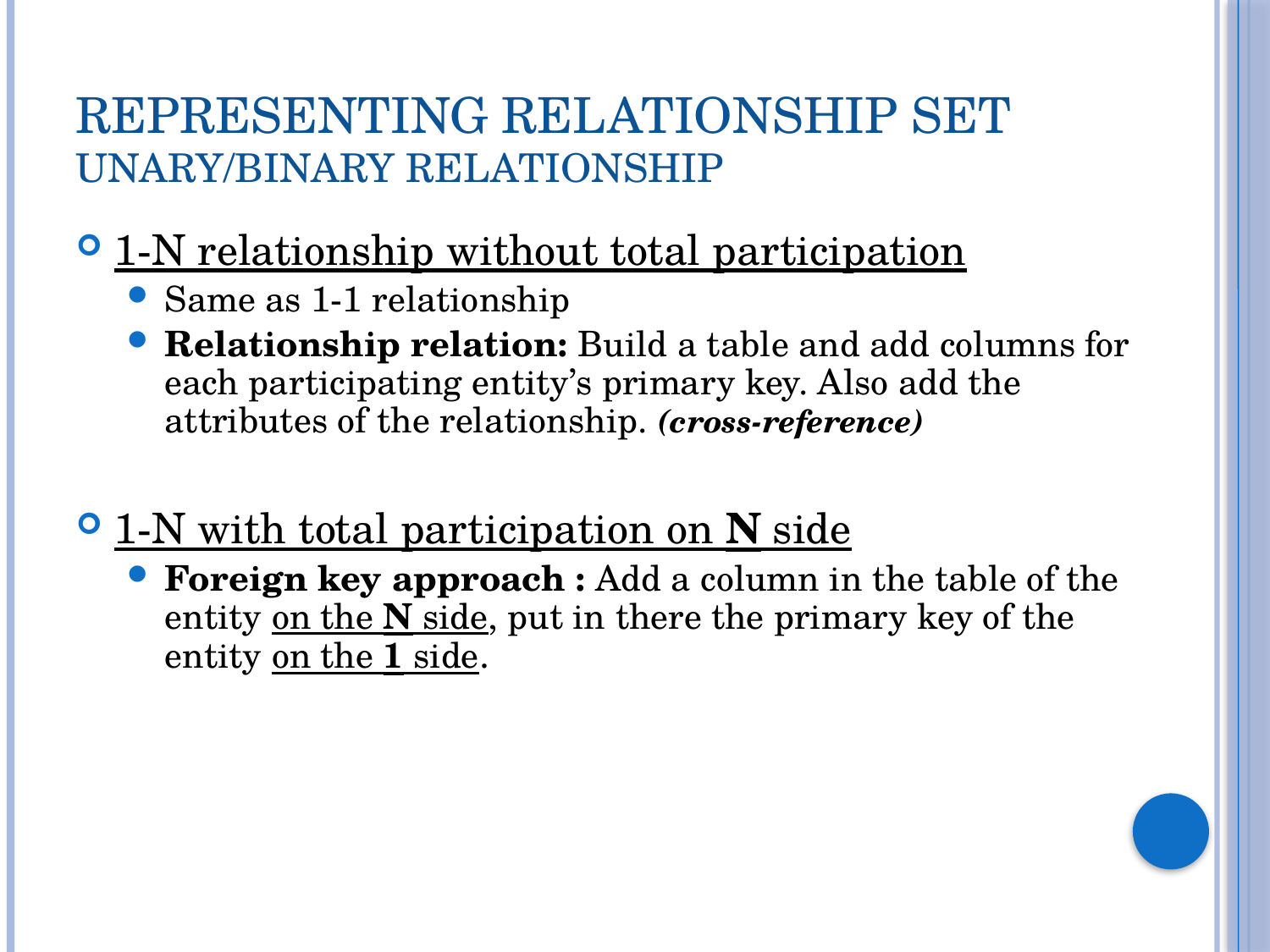

# Representing Relationship Set Unary/Binary Relationship
1-N relationship without total participation
Same as 1-1 relationship
Relationship relation: Build a table and add columns for each participating entity’s primary key. Also add the attributes of the relationship. (cross-reference)

1-N with total participation on N side
Foreign key approach : Add a column in the table of the entity on the N side, put in there the primary key of the entity on the 1 side.